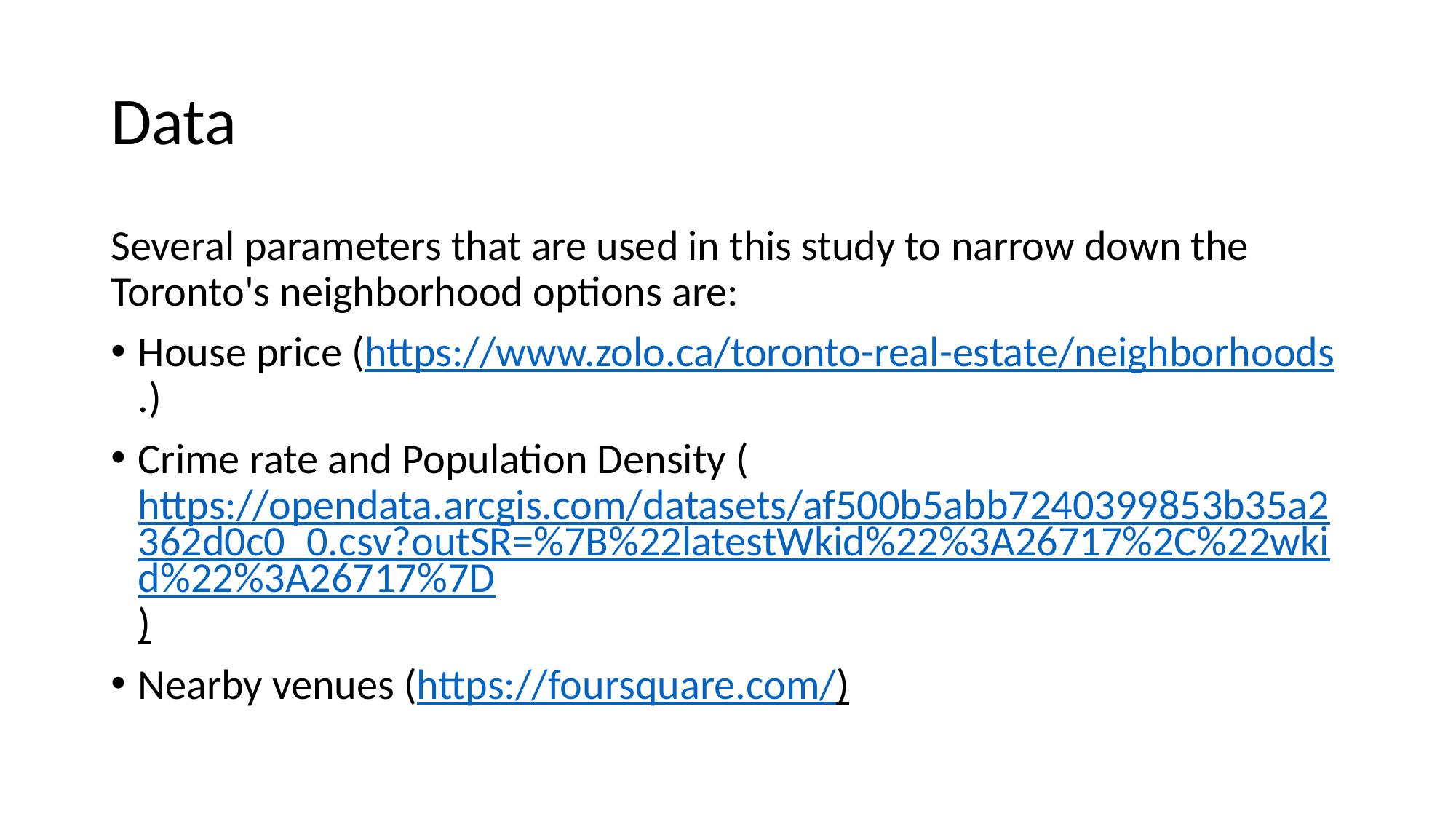

# Data
Several parameters that are used in this study to narrow down the Toronto's neighborhood options are:
House price (https://www.zolo.ca/toronto-real-estate/neighborhoods.)
Crime rate and Population Density (https://opendata.arcgis.com/datasets/af500b5abb7240399853b35a2362d0c0_0.csv?outSR=%7B%22latestWkid%22%3A26717%2C%22wkid%22%3A26717%7D)
Nearby venues (https://foursquare.com/)